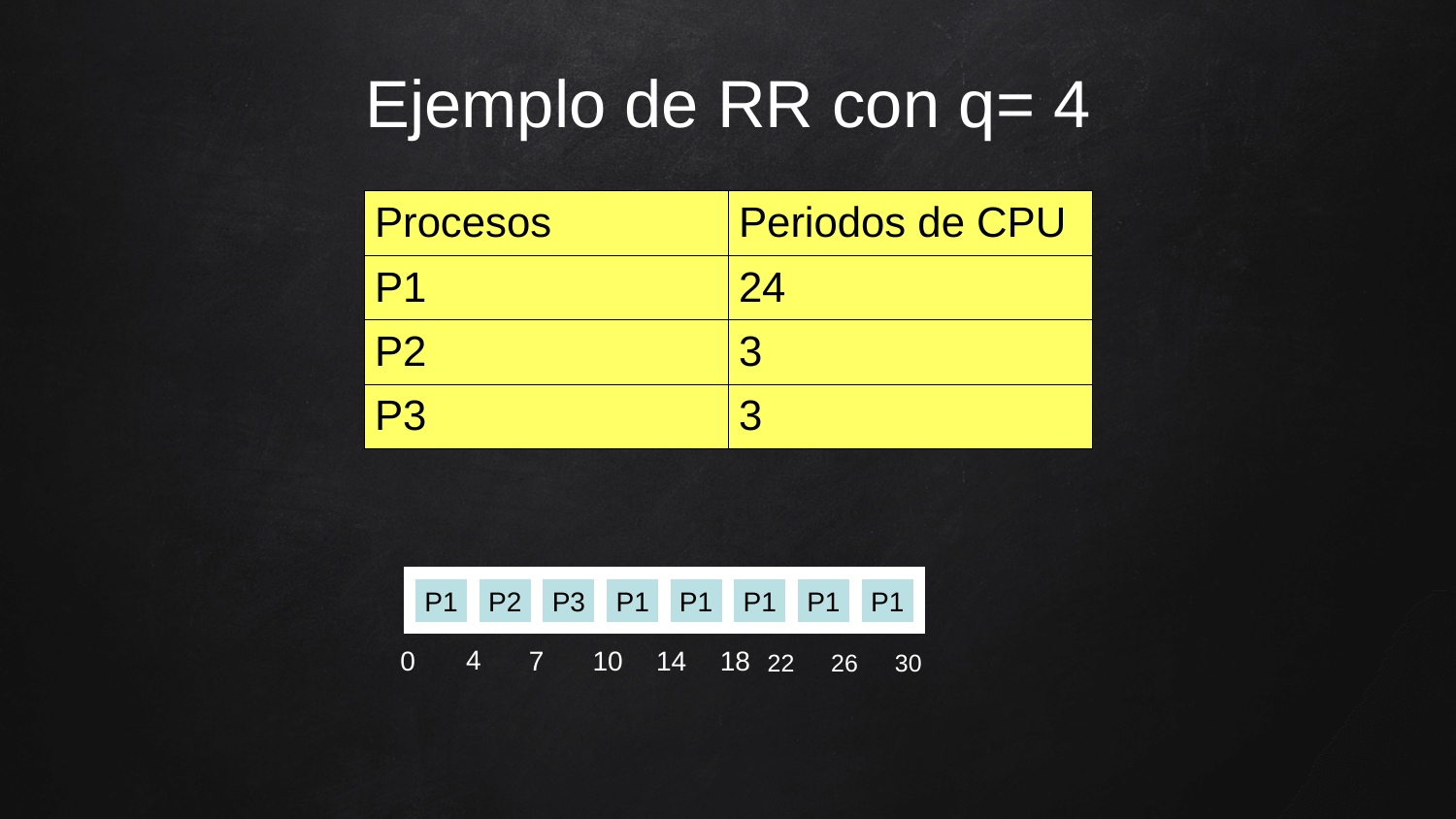

Ejemplo de RR con q= 4
| Procesos | Periodos de CPU |
| --- | --- |
| P1 | 24 |
| P2 | 3 |
| P3 | 3 |
P1
P2
P3
P1
P1
P1
P1
P1
4
0
7
10
14
18
22
26
30